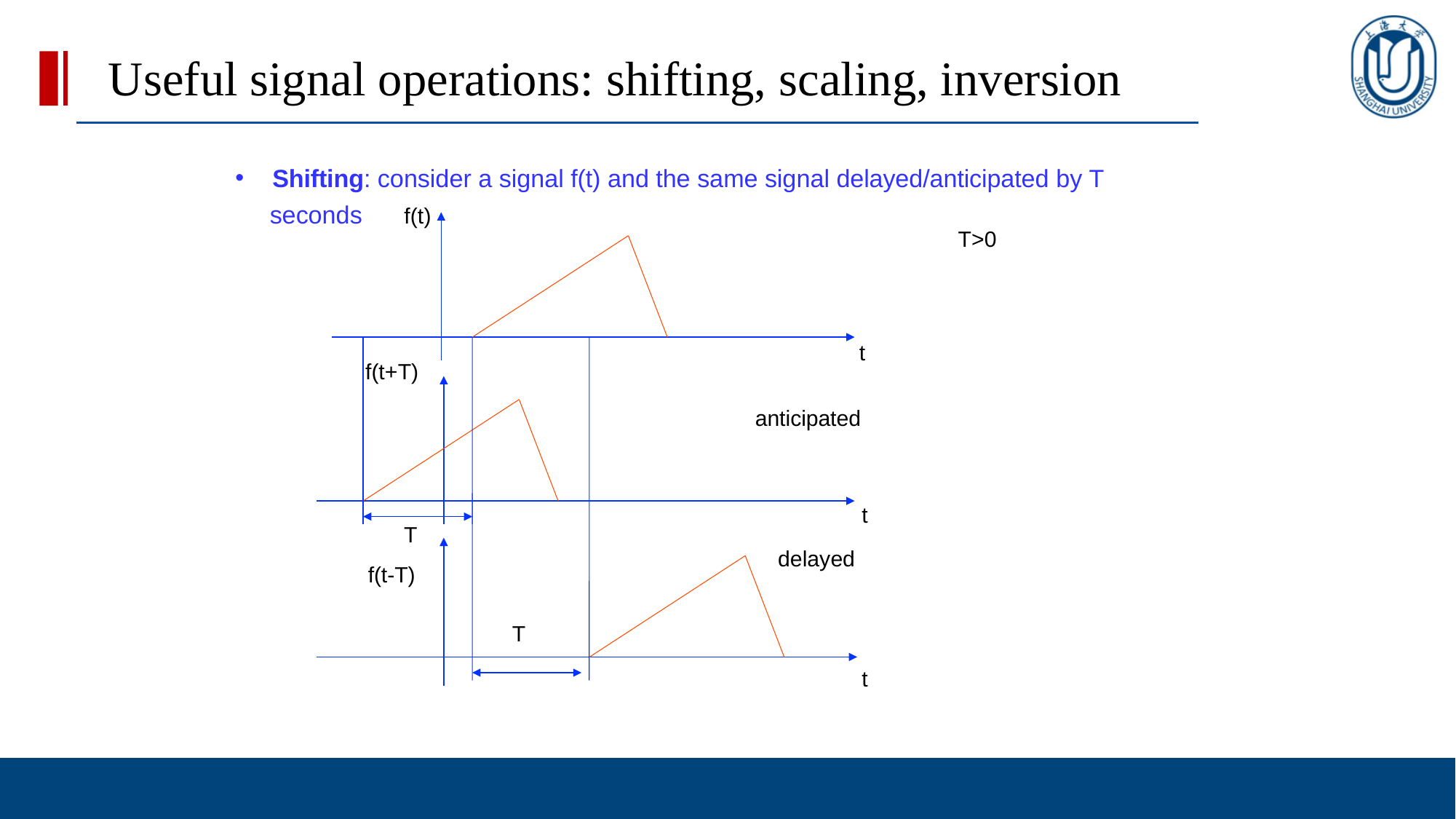

# Useful signal operations: shifting, scaling, inversion
Shifting: consider a signal f(t) and the same signal delayed/anticipated by T
seconds
f(t)

T>0

t
f(t+T)

anticipated
t
T
f(t-T)

delayed
T
t